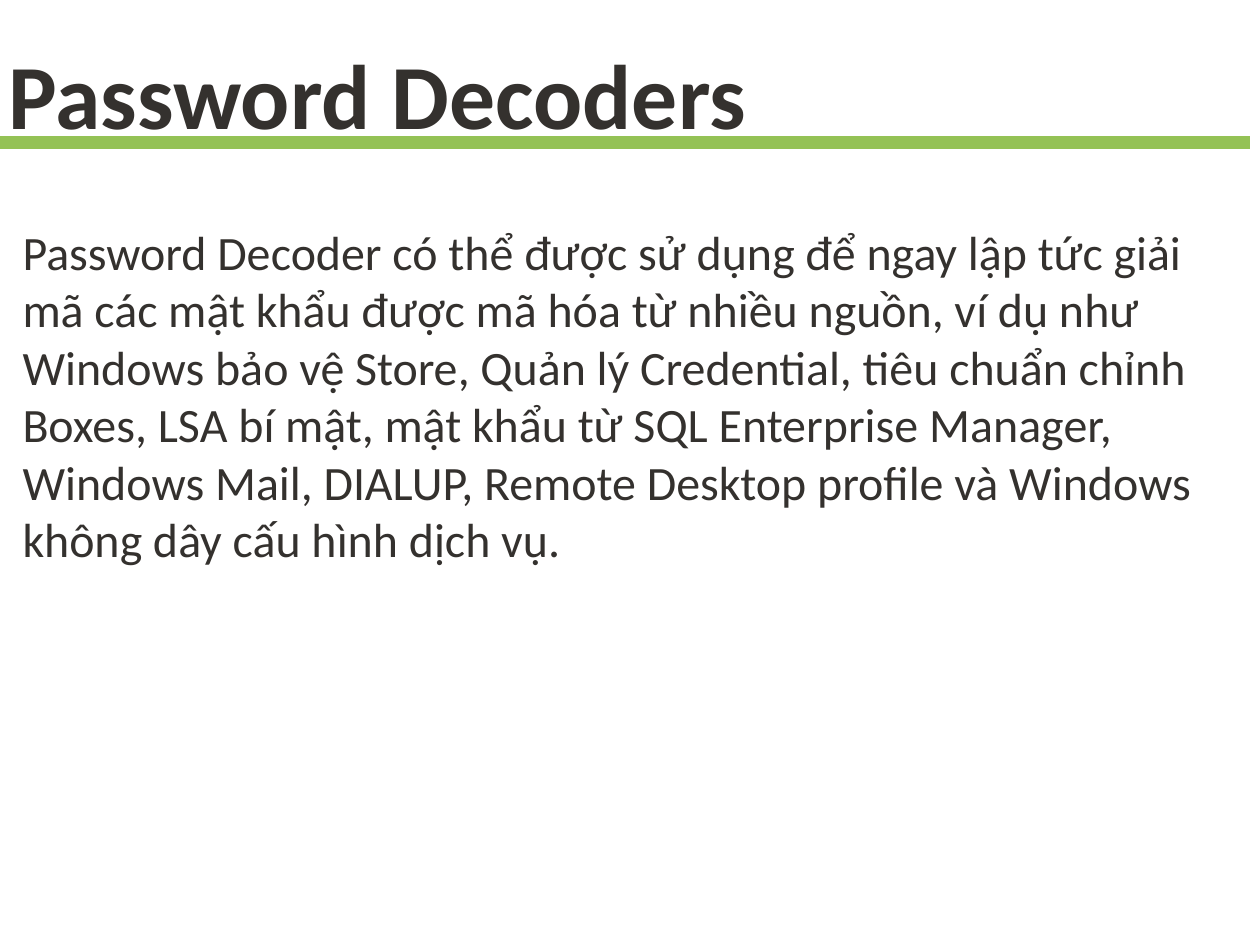

Password Decoders
Password Decoder có thể được sử dụng để ngay lập tức giải mã các mật khẩu được mã hóa từ nhiều nguồn, ví dụ như Windows bảo vệ Store, Quản lý Credential, tiêu chuẩn chỉnh Boxes, LSA bí mật, mật khẩu từ SQL Enterprise Manager, Windows Mail, DIALUP, Remote Desktop profile và Windows không dây cấu hình dịch vụ.